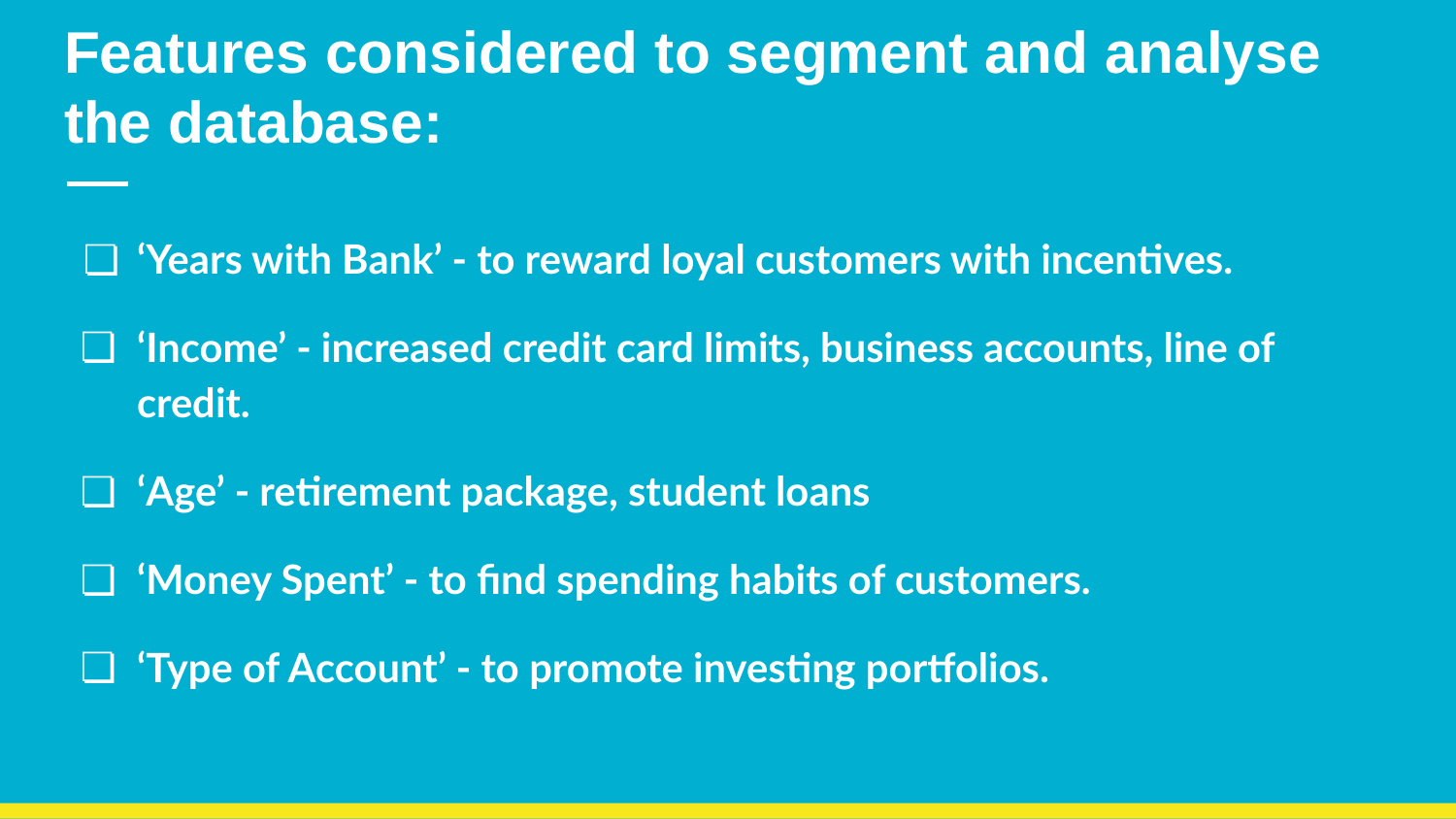

# Features considered to segment and analyse the database:

‘Years with Bank’ - to reward loyal customers with incentives.
‘Income’ - increased credit card limits, business accounts, line of credit.
‘Age’ - retirement package, student loans
‘Money Spent’ - to find spending habits of customers.
‘Type of Account’ - to promote investing portfolios.